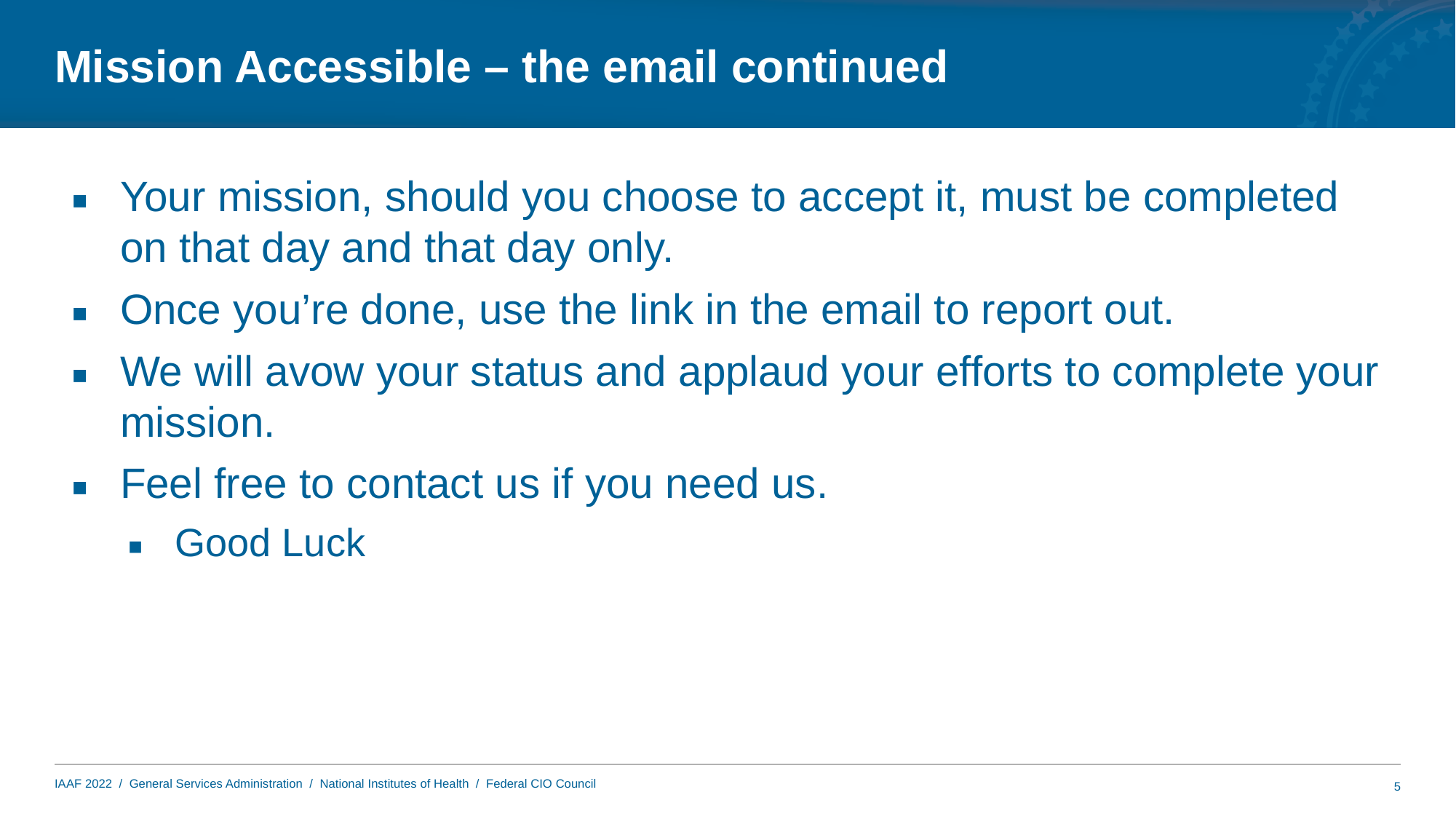

# Mission Accessible – the email continued
Your mission, should you choose to accept it, must be completed on that day and that day only.
Once you’re done, use the link in the email to report out.
We will avow your status and applaud your efforts to complete your mission.
Feel free to contact us if you need us.
Good Luck

5